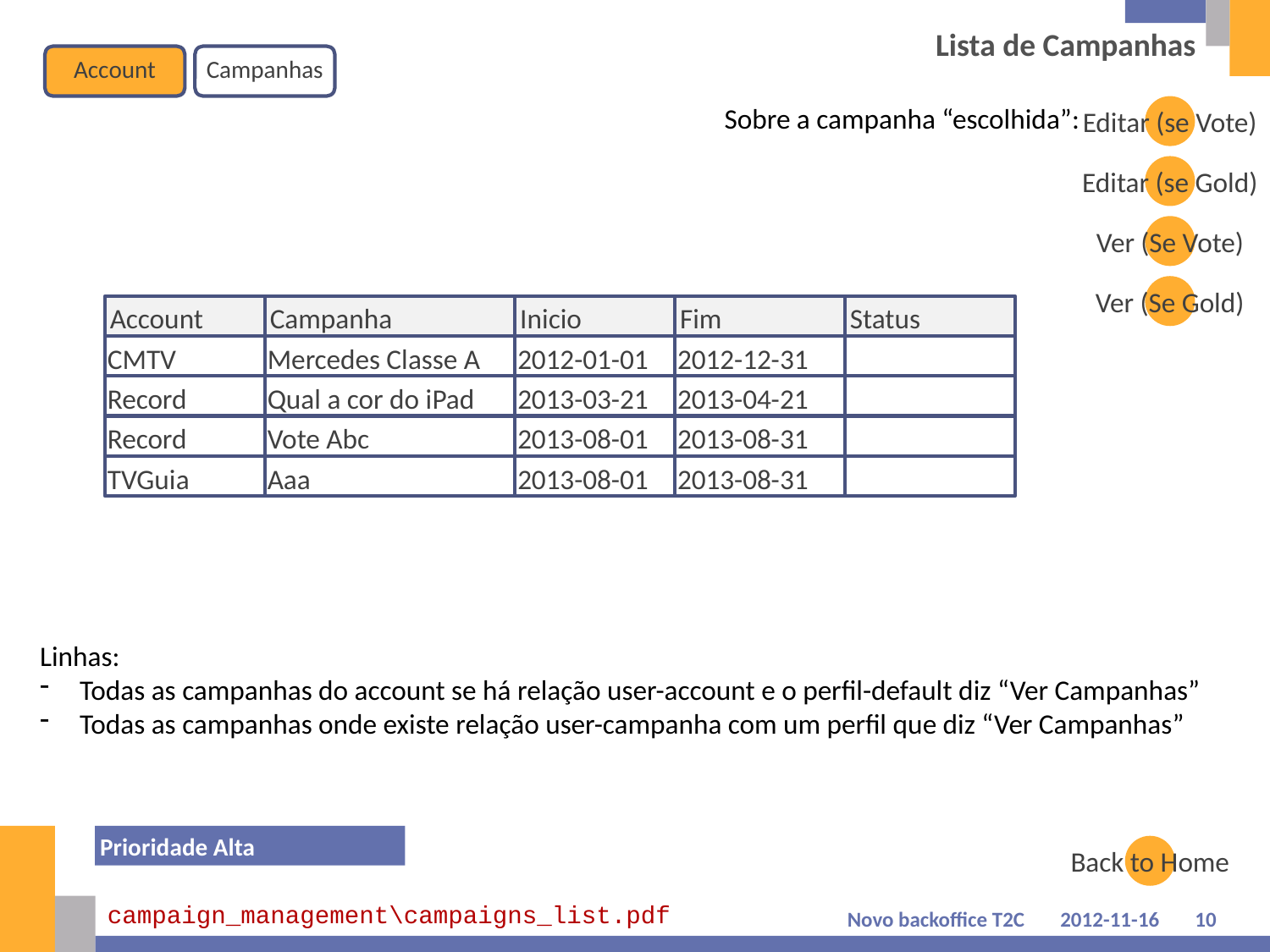

# Lista de Campanhas
Account
Campanhas
Sobre a campanha “escolhida”:
Editar (se Vote)
Editar (se Gold)
Ver (Se Vote)
Ver (Se Gold)
Account
Campanha
Inicio
Fim
Status
CMTV
Mercedes Classe A
2012-01-01
2012-12-31

Record
Qual a cor do iPad
2013-03-21
2013-04-21

Record
Vote Abc
2013-08-01
2013-08-31

TVGuia
Aaa
2013-08-01
2013-08-31

Linhas:
Todas as campanhas do account se há relação user-account e o perfil-default diz “Ver Campanhas”
Todas as campanhas onde existe relação user-campanha com um perfil que diz “Ver Campanhas”
Prioridade Alta
Back to Home
campaign_management\campaigns_list.pdf
Novo backoffice T2C
2012-11-16
10